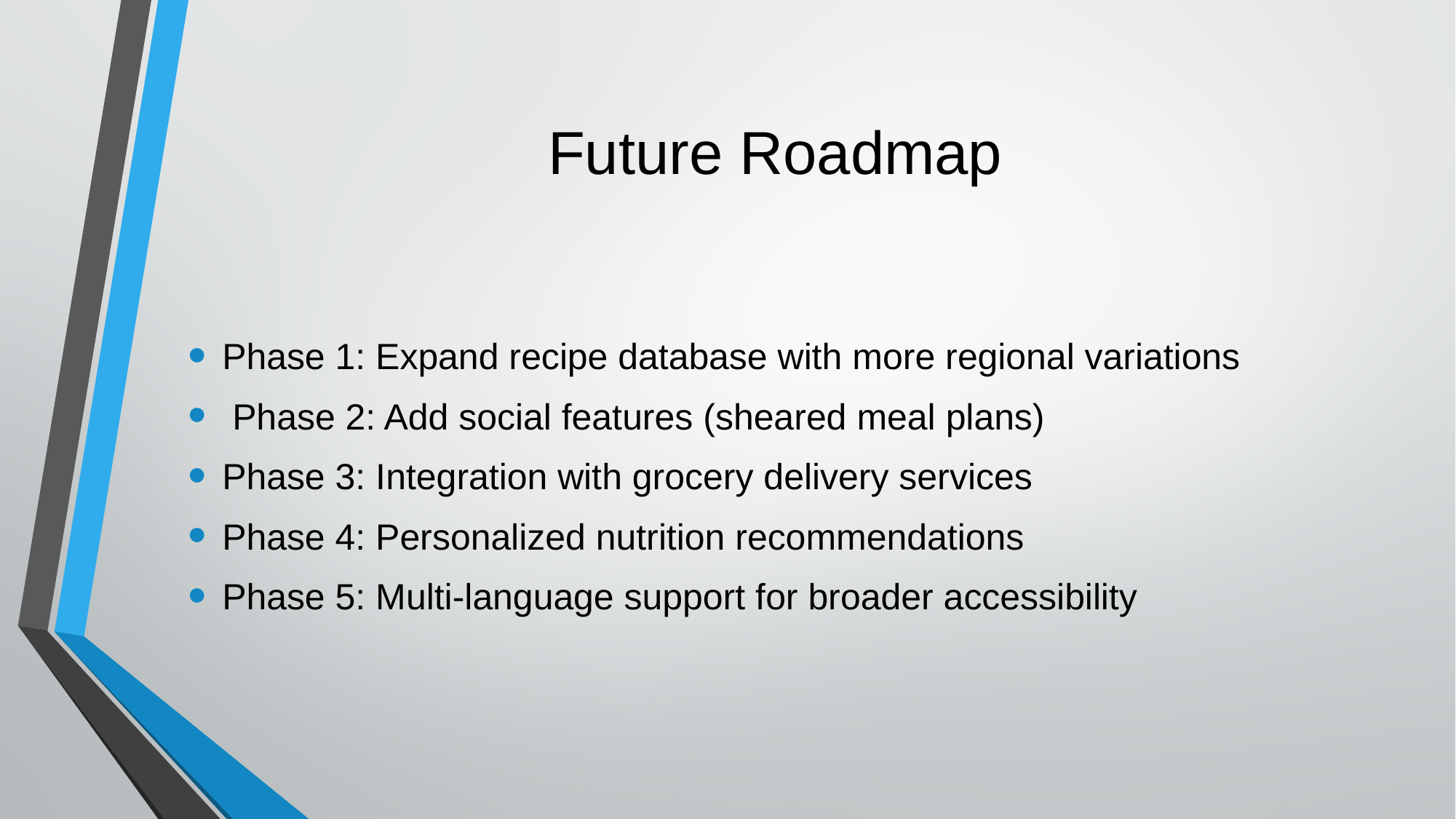

# Future Roadmap
Phase 1: Expand recipe database with more regional variations
 Phase 2: Add social features (sheared meal plans)
Phase 3: Integration with grocery delivery services
Phase 4: Personalized nutrition recommendations
Phase 5: Multi-language support for broader accessibility